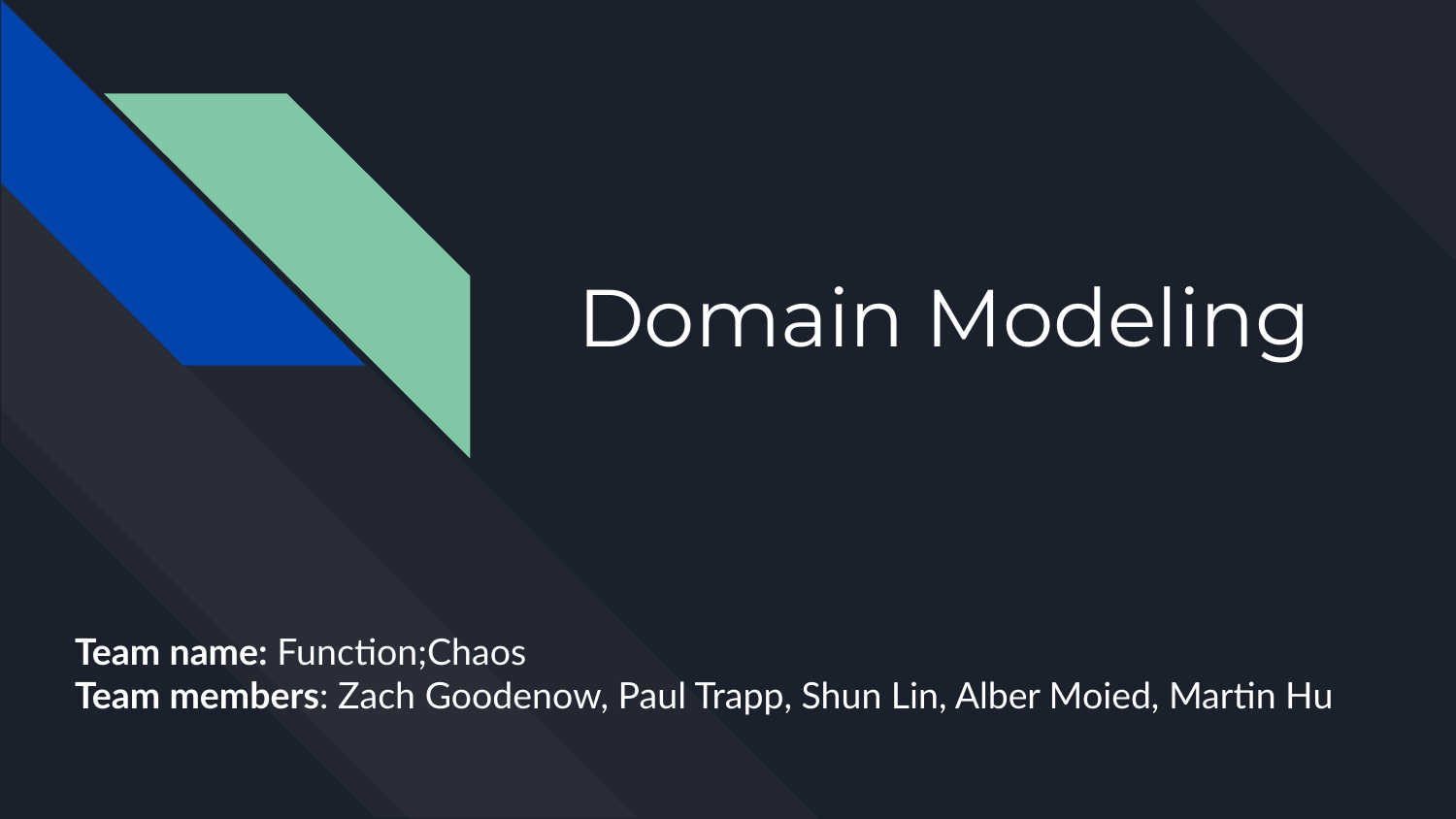

# Domain Modeling
Team name: Function;Chaos
Team members: Zach Goodenow, Paul Trapp, Shun Lin, Alber Moied, Martin Hu